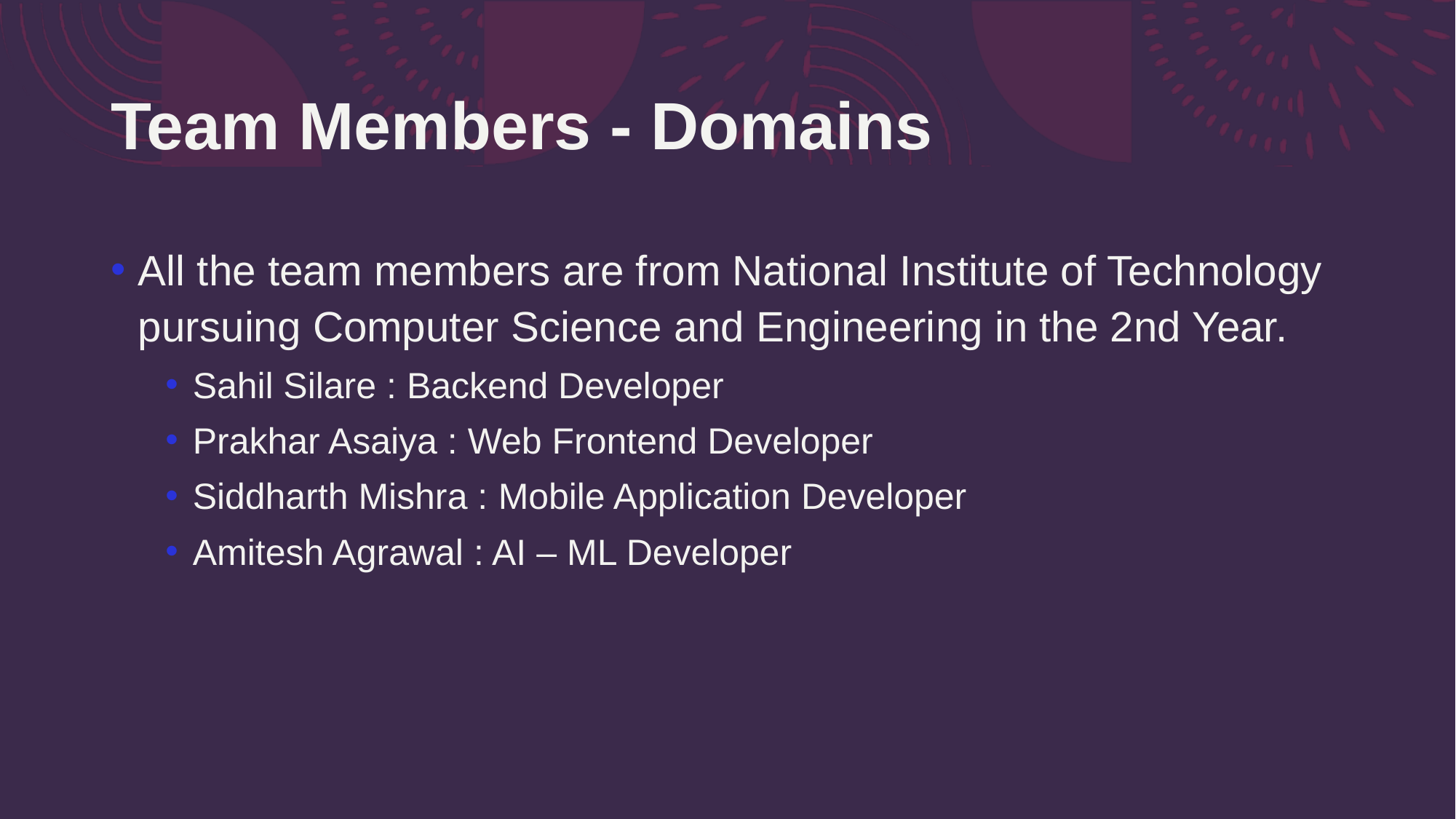

# Team Members - Domains
All the team members are from National Institute of Technology pursuing Computer Science and Engineering in the 2nd Year.
Sahil Silare : Backend Developer
Prakhar Asaiya : Web Frontend Developer
Siddharth Mishra : Mobile Application Developer
Amitesh Agrawal : AI – ML Developer